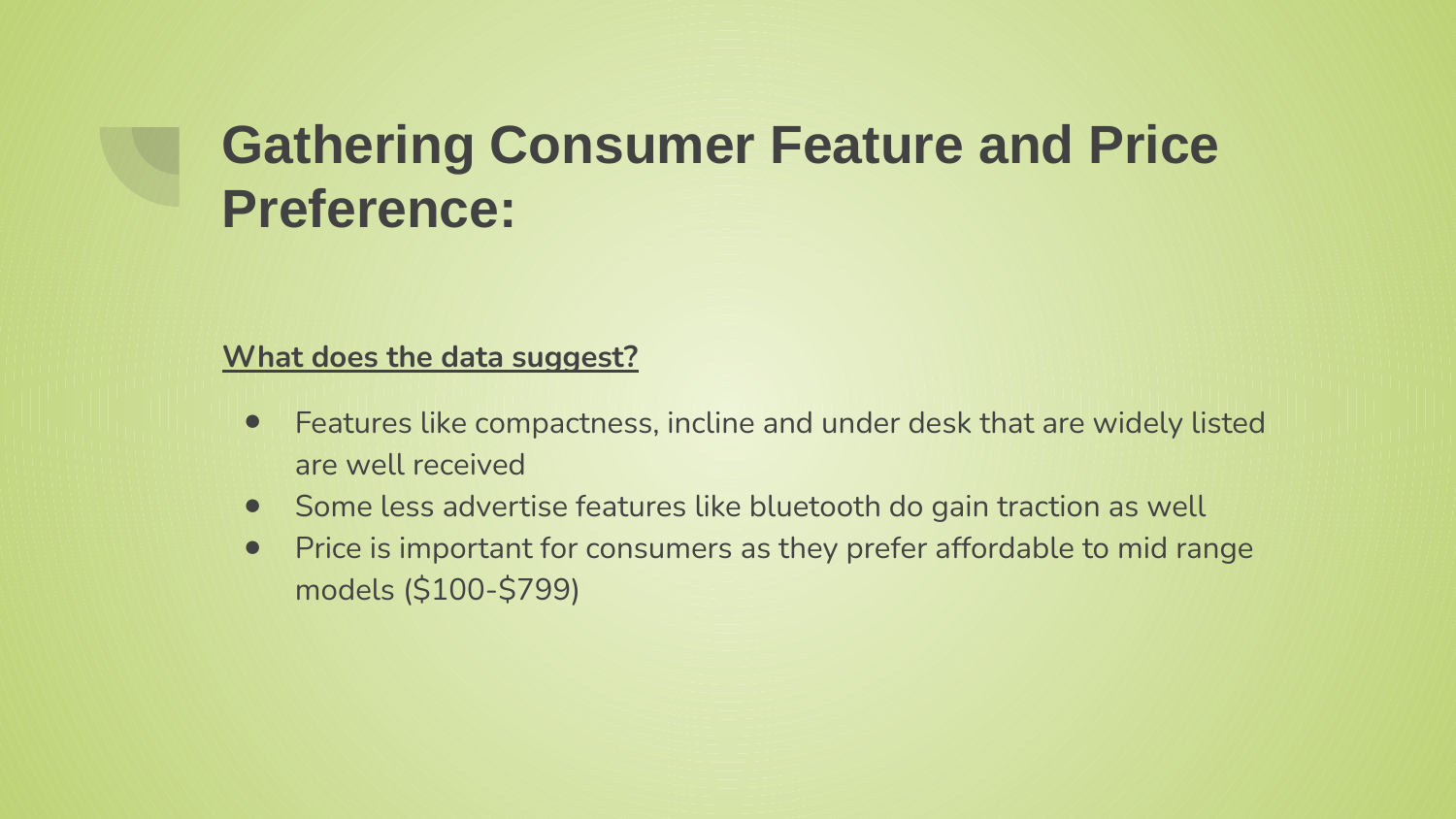

# Gathering Consumer Feature and Price Preference:

What does the data suggest?
Features like compactness, incline and under desk that are widely listed are well received
Some less advertise features like bluetooth do gain traction as well
Price is important for consumers as they prefer affordable to mid range models ($100-$799)